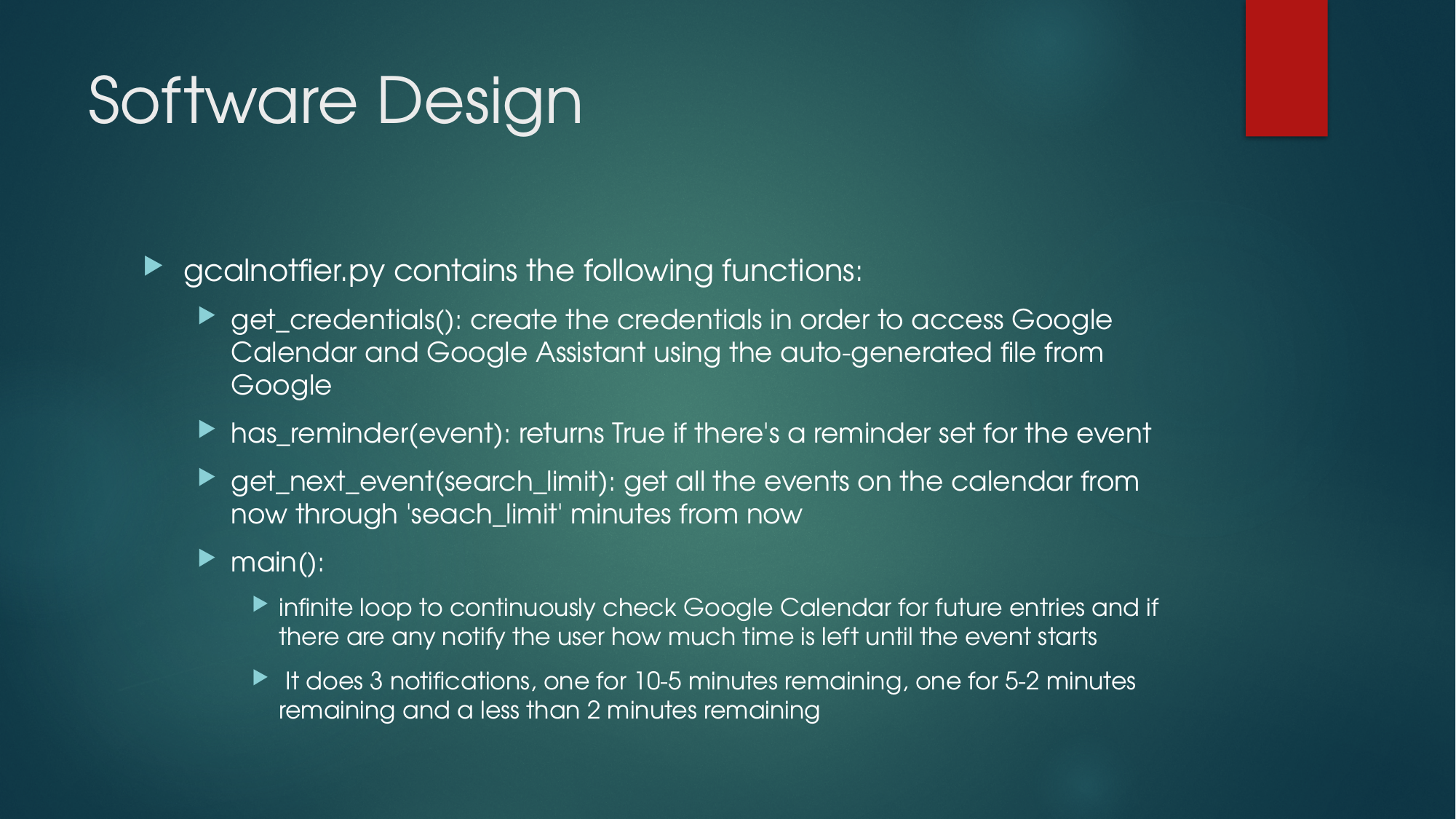

# Software Design
gcalnotfier.py contains the following functions:
get_credentials(): create the credentials in order to access Google Calendar and Google Assistant using the auto-generated file from Google
has_reminder(event): returns True if there's a reminder set for the event
get_next_event(search_limit): get all the events on the calendar from now through 'seach_limit' minutes from now
main():
infinite loop to continuously check Google Calendar for future entries and if there are any notify the user how much time is left until the event starts
 It does 3 notifications, one for 10-5 minutes remaining, one for 5-2 minutes remaining and a less than 2 minutes remaining